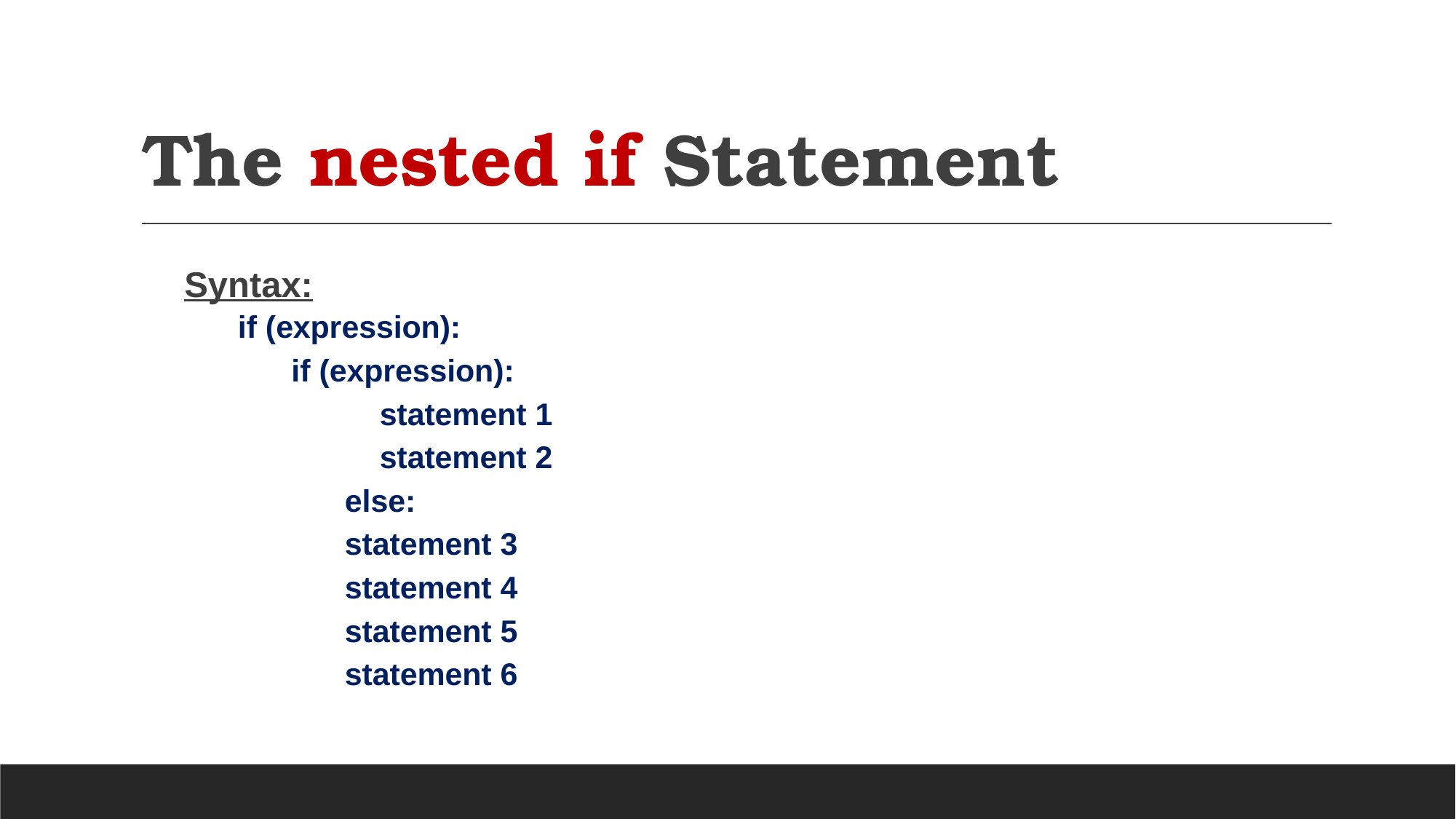

# The nested if Statement
Syntax:
				if (expression):
					if (expression):
					    statement 1
					    statement 2
				else:
					statement 3
					statement 4
				statement 5
				statement 6